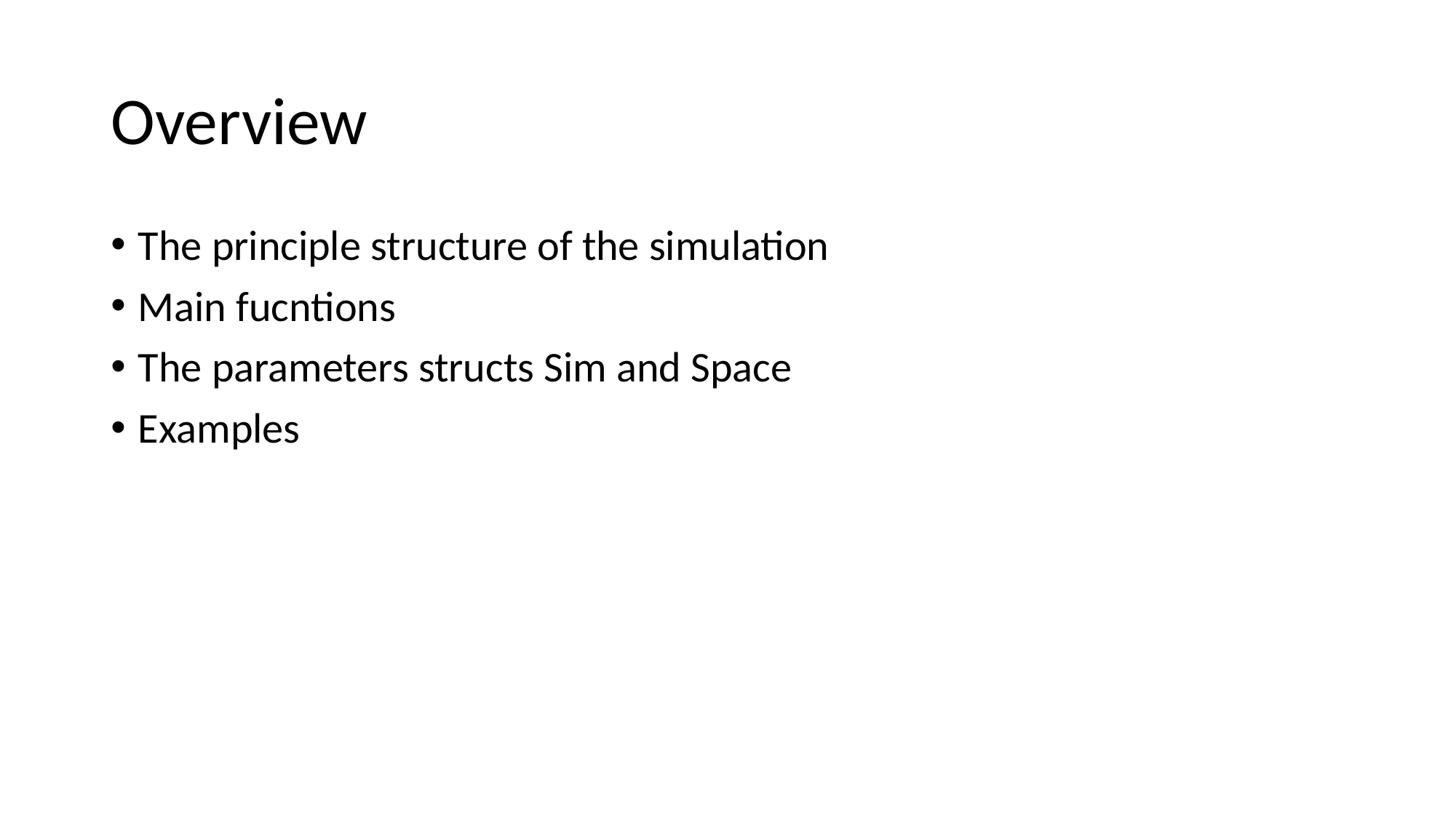

# Overview
The principle structure of the simulation
Main fucntions
The parameters structs Sim and Space
Examples